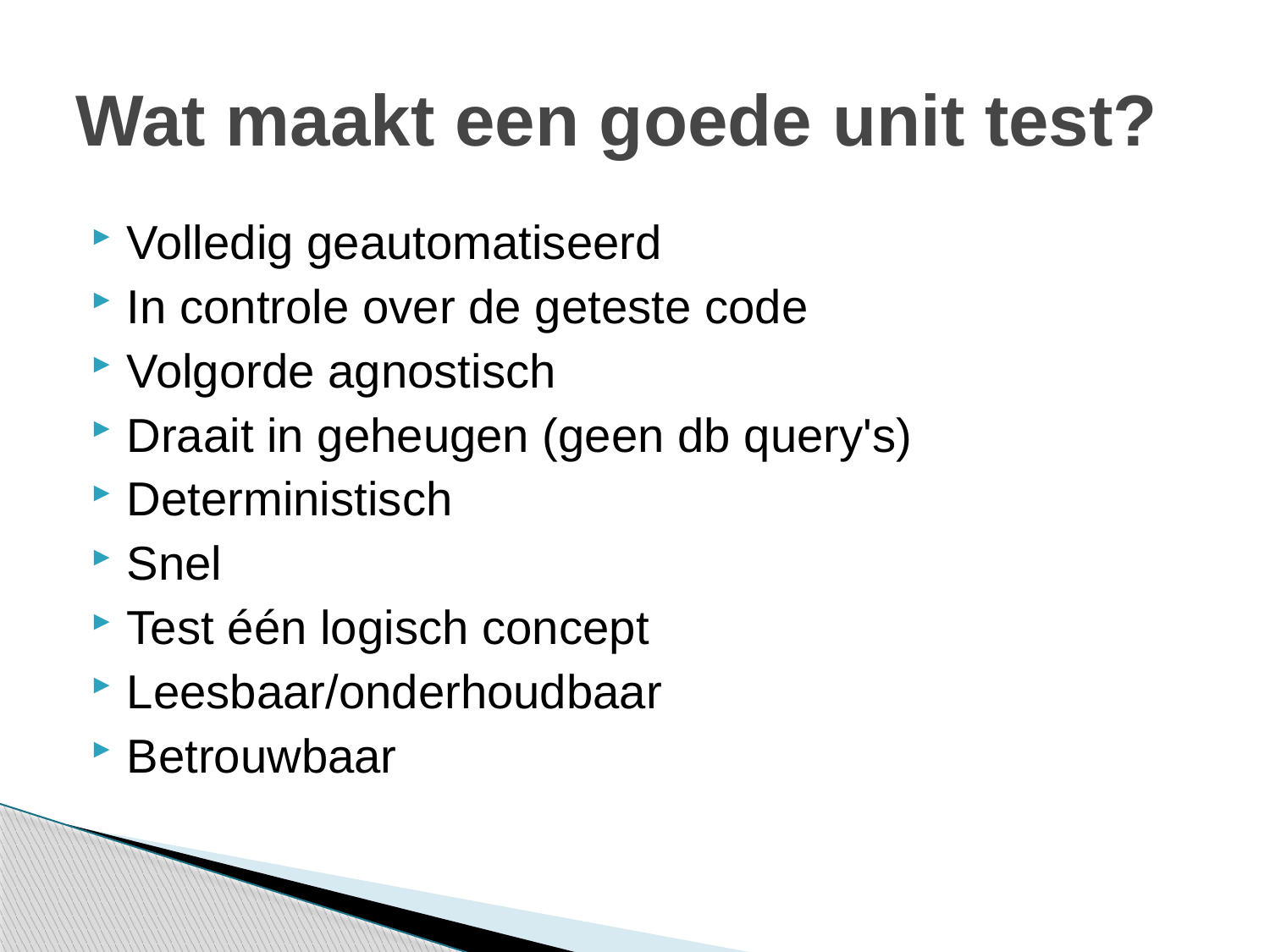

# Wat maakt een goede unit test?
Volledig geautomatiseerd
In controle over de geteste code
Volgorde agnostisch
Draait in geheugen (geen db query's)
Deterministisch
Snel
Test één logisch concept
Leesbaar/onderhoudbaar
Betrouwbaar